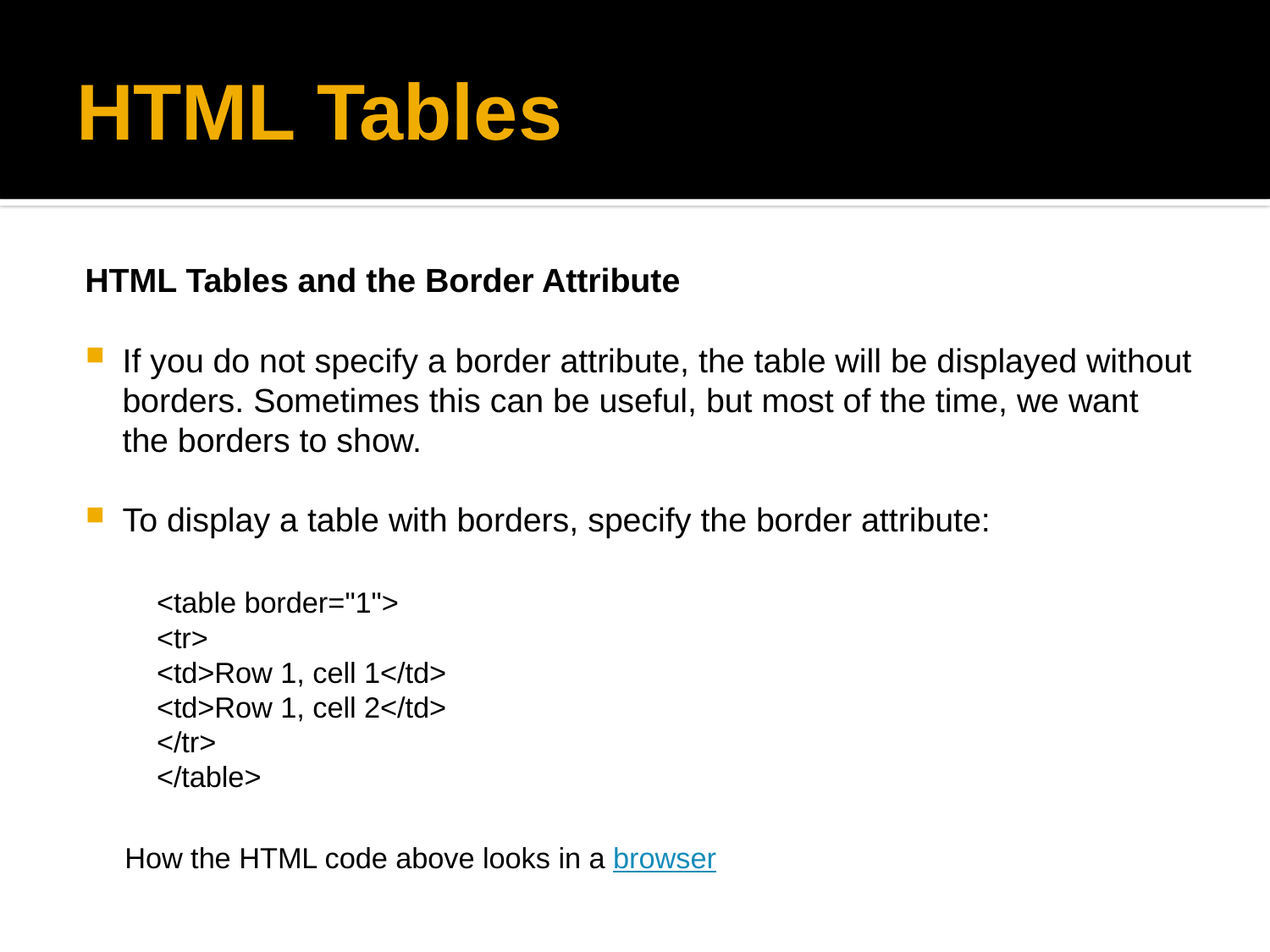

# HTML Tables
HTML Tables and the Border Attribute

If you do not specify a border attribute, the table will be displayed without borders. Sometimes this can be useful, but most of the time, we want the borders to show.

To display a table with borders, specify the border attribute:

	<table border="1">
<tr>
<td>Row 1, cell 1</td>
<td>Row 1, cell 2</td>
</tr>
</table>

How the HTML code above looks in a browser